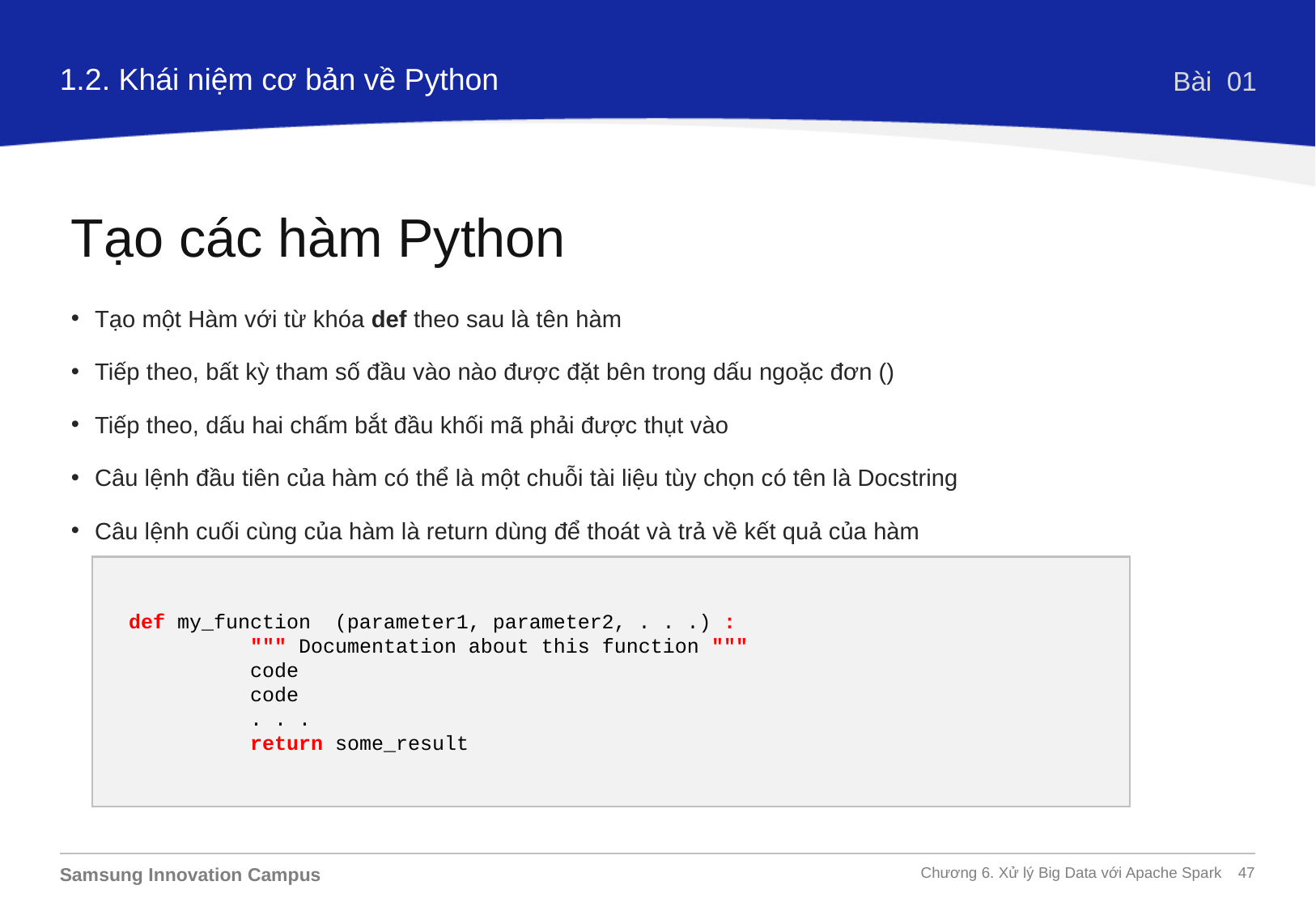

1.2. Khái niệm cơ bản về Python
Bài  01
Tạo các hàm Python
Tạo một Hàm với từ khóa def theo sau là tên hàm
Tiếp theo, bất kỳ tham số đầu vào nào được đặt bên trong dấu ngoặc đơn ()
Tiếp theo, dấu hai chấm bắt đầu khối mã phải được thụt vào
Câu lệnh đầu tiên của hàm có thể là một chuỗi tài liệu tùy chọn có tên là Docstring
Câu lệnh cuối cùng của hàm là return dùng để thoát và trả về kết quả của hàm

def my_function  (parameter1, parameter2, . . .) :
	""" Documentation about this function """
	code
	code
	. . .
	return some_result